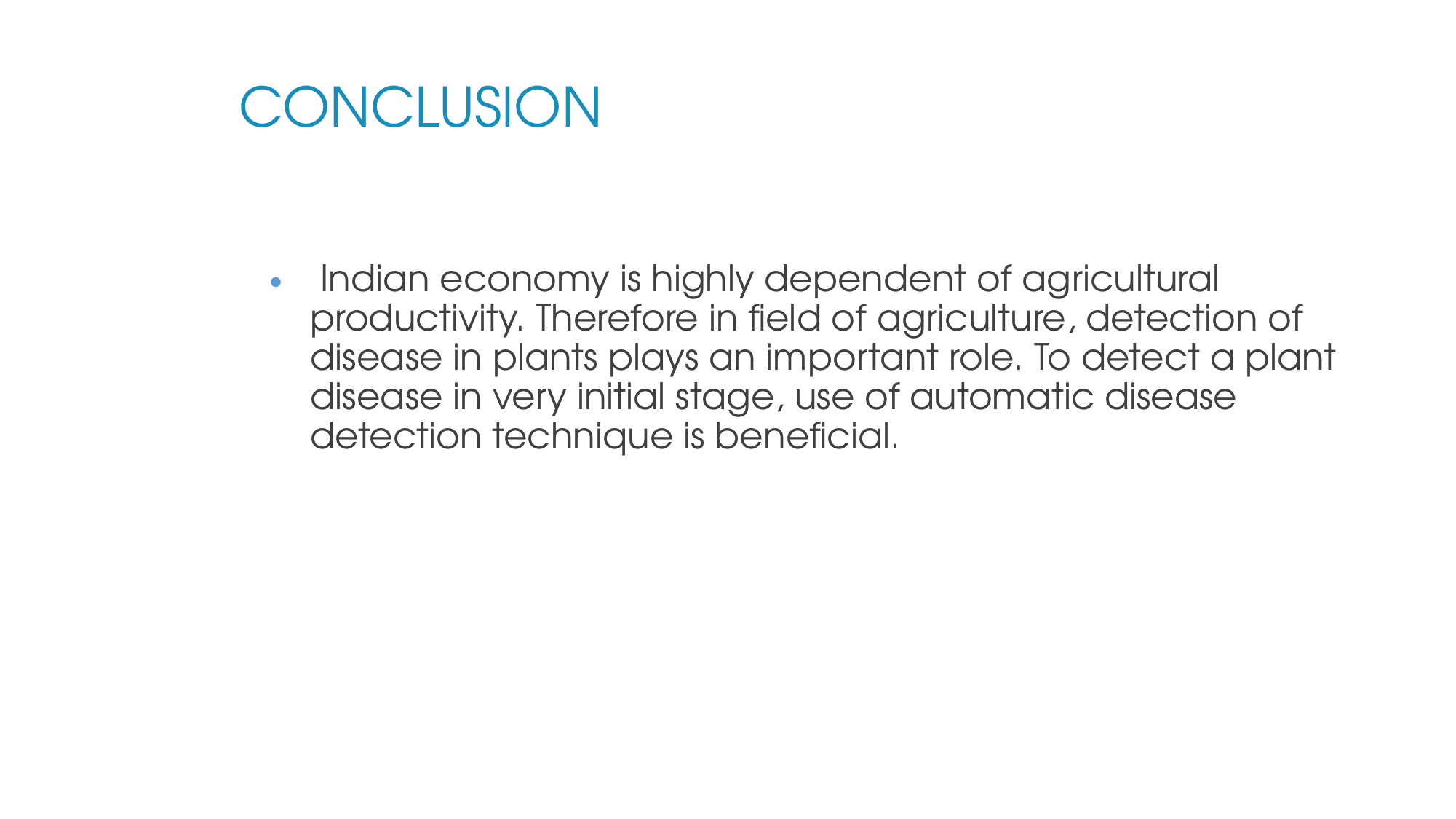

# CONCLUSION
 Indian economy is highly dependent of agricultural productivity. Therefore in field of agriculture, detection of disease in plants plays an important role. To detect a plant disease in very initial stage, use of automatic disease detection technique is beneficial.